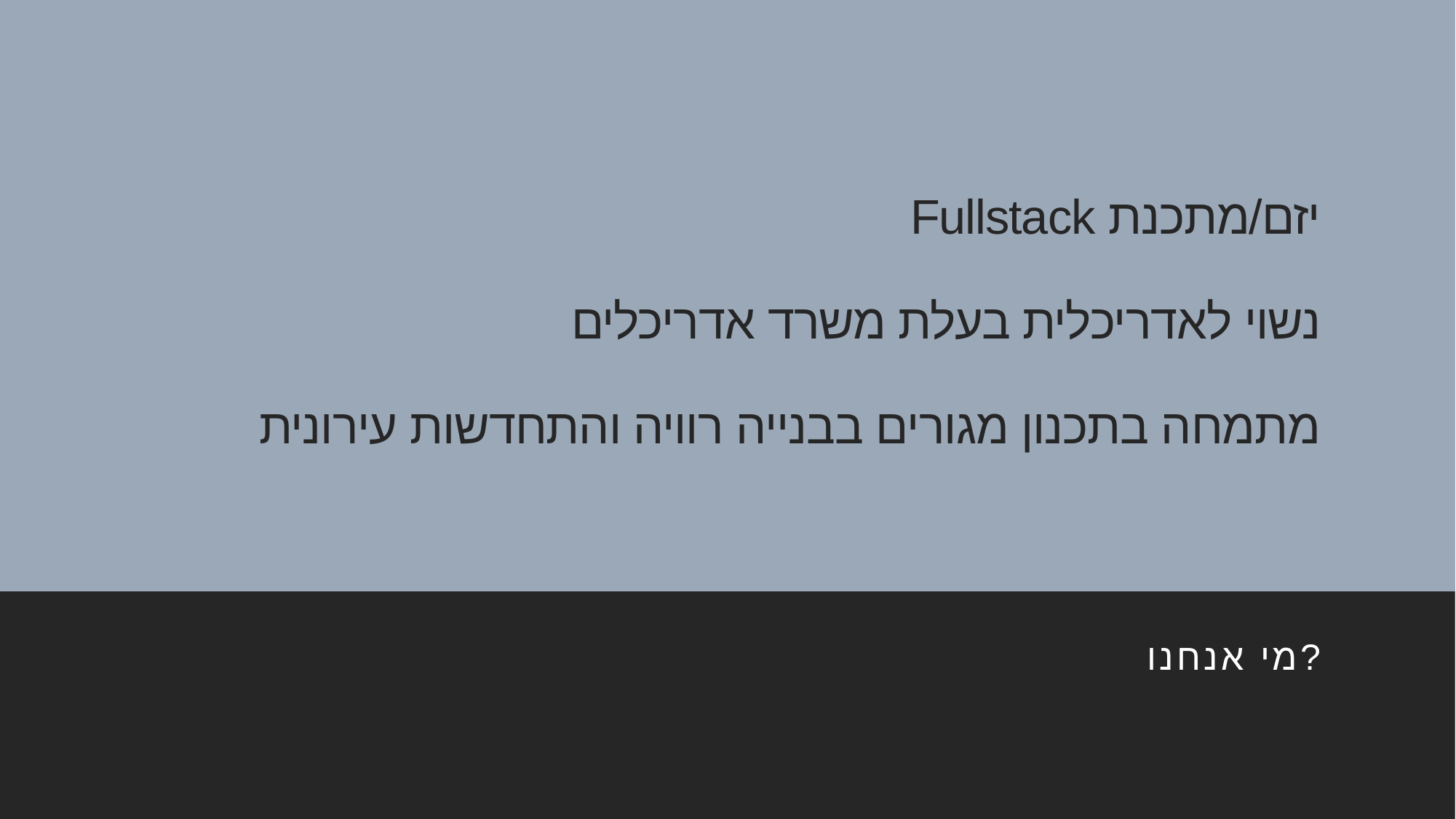

# יזם/מתכנת Fullstack נשוי לאדריכלית בעלת משרד אדריכלים מתמחה בתכנון מגורים בבנייה רוויה והתחדשות עירונית

מי אנחנו?